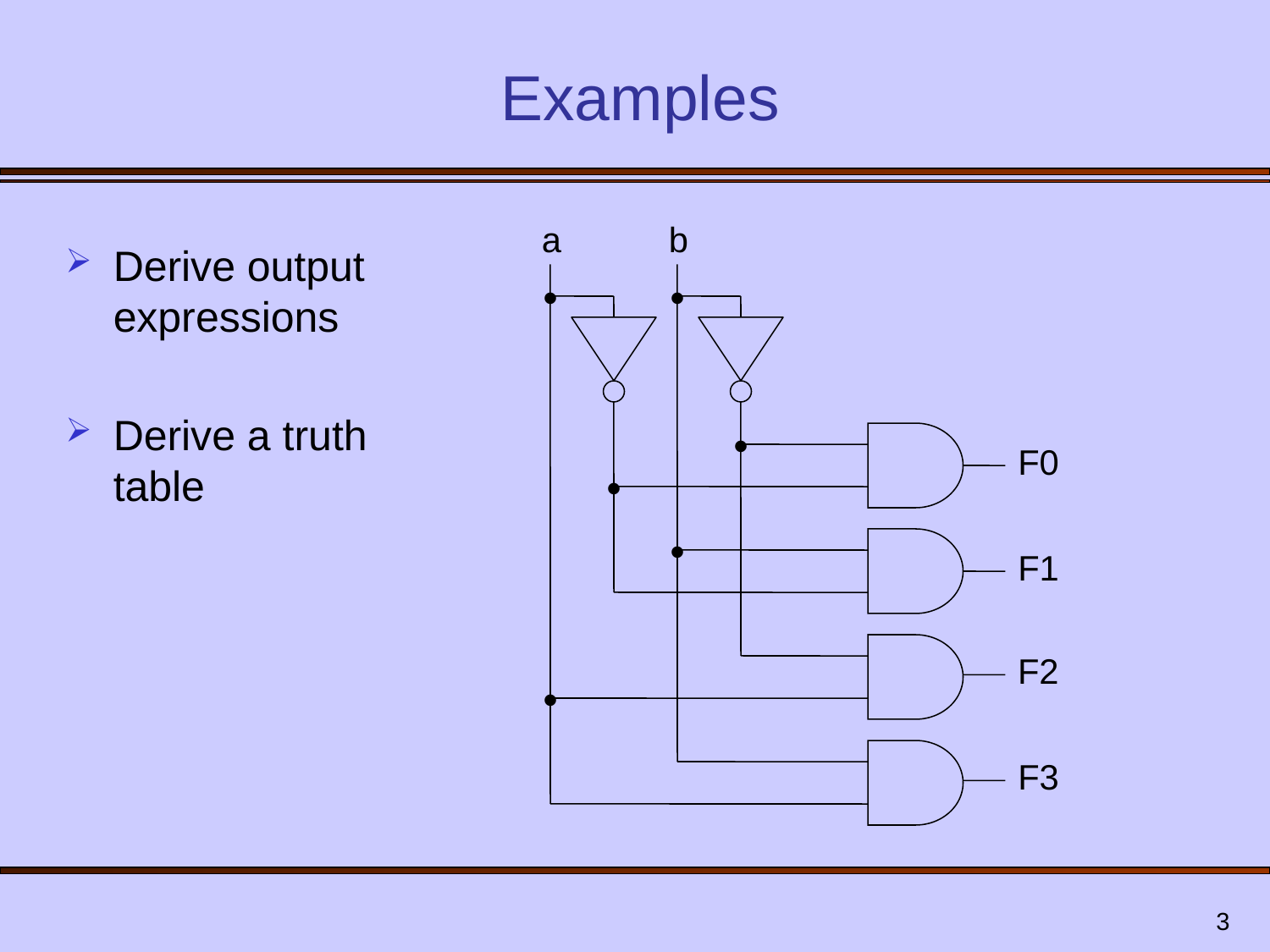

# Examples
a
b
Derive output expressions

Derive a truth table
•

•

•

F0

•

•

F1

F2

•

F3

3